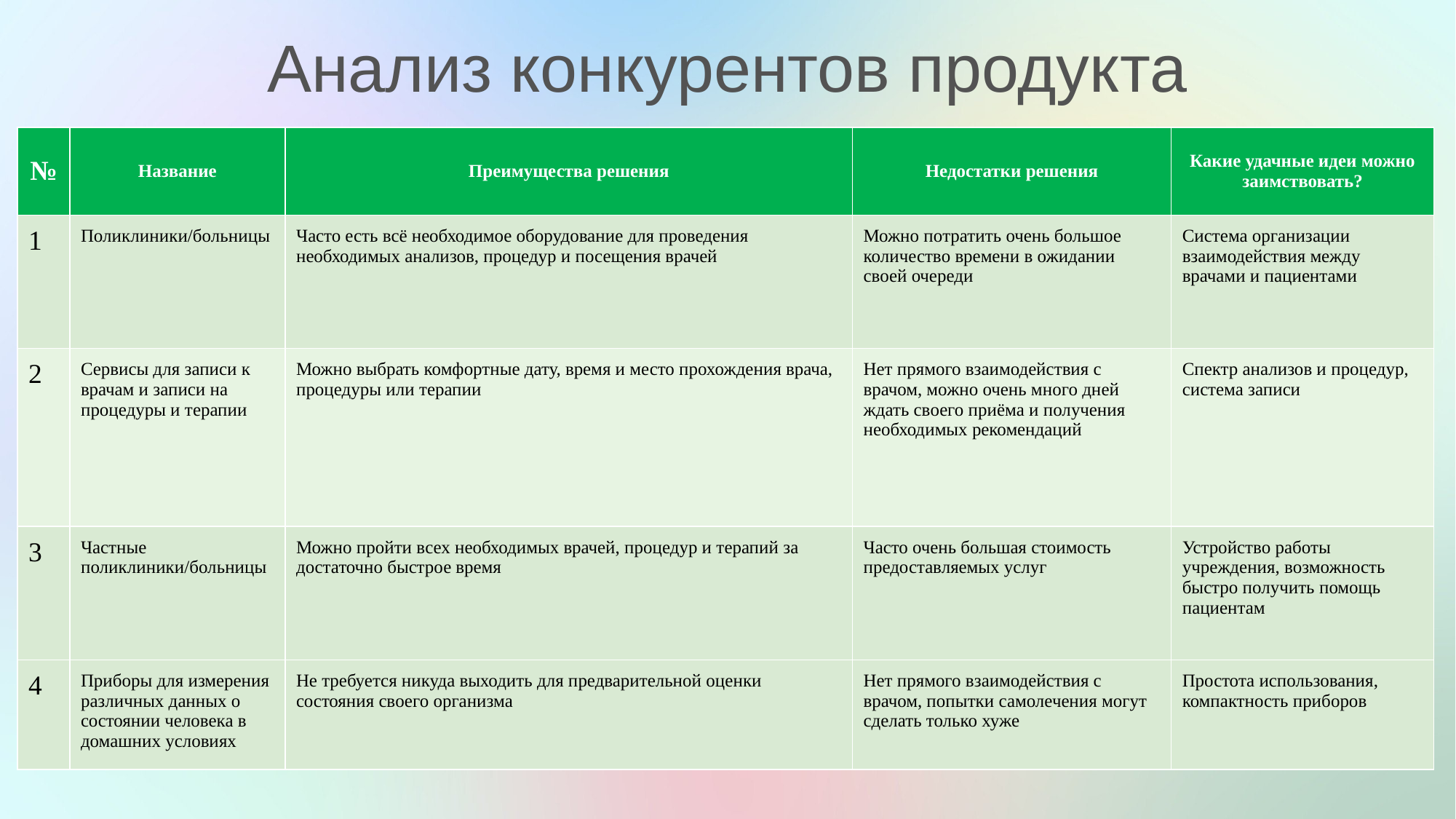

# Анализ конкурентов продукта
| № | Название | Преимущества решения | Недостатки решения | Какие удачные идеи можно заимствовать? |
| --- | --- | --- | --- | --- |
| 1 | Поликлиники/больницы | Часто есть всё необходимое оборудование для проведения необходимых анализов, процедур и посещения врачей | Можно потратить очень большое количество времени в ожидании своей очереди | Система организации взаимодействия между врачами и пациентами |
| 2 | Сервисы для записи к врачам и записи на процедуры и терапии | Можно выбрать комфортные дату, время и место прохождения врача, процедуры или терапии | Нет прямого взаимодействия с врачом, можно очень много дней ждать своего приёма и получения необходимых рекомендаций | Спектр анализов и процедур, система записи |
| 3 | Частные поликлиники/больницы | Можно пройти всех необходимых врачей, процедур и терапий за достаточно быстрое время | Часто очень большая стоимость предоставляемых услуг | Устройство работы учреждения, возможность быстро получить помощь пациентам |
| 4 | Приборы для измерения различных данных о состоянии человека в домашних условиях | Не требуется никуда выходить для предварительной оценки состояния своего организма | Нет прямого взаимодействия с врачом, попытки самолечения могут сделать только хуже | Простота использования, компактность приборов |